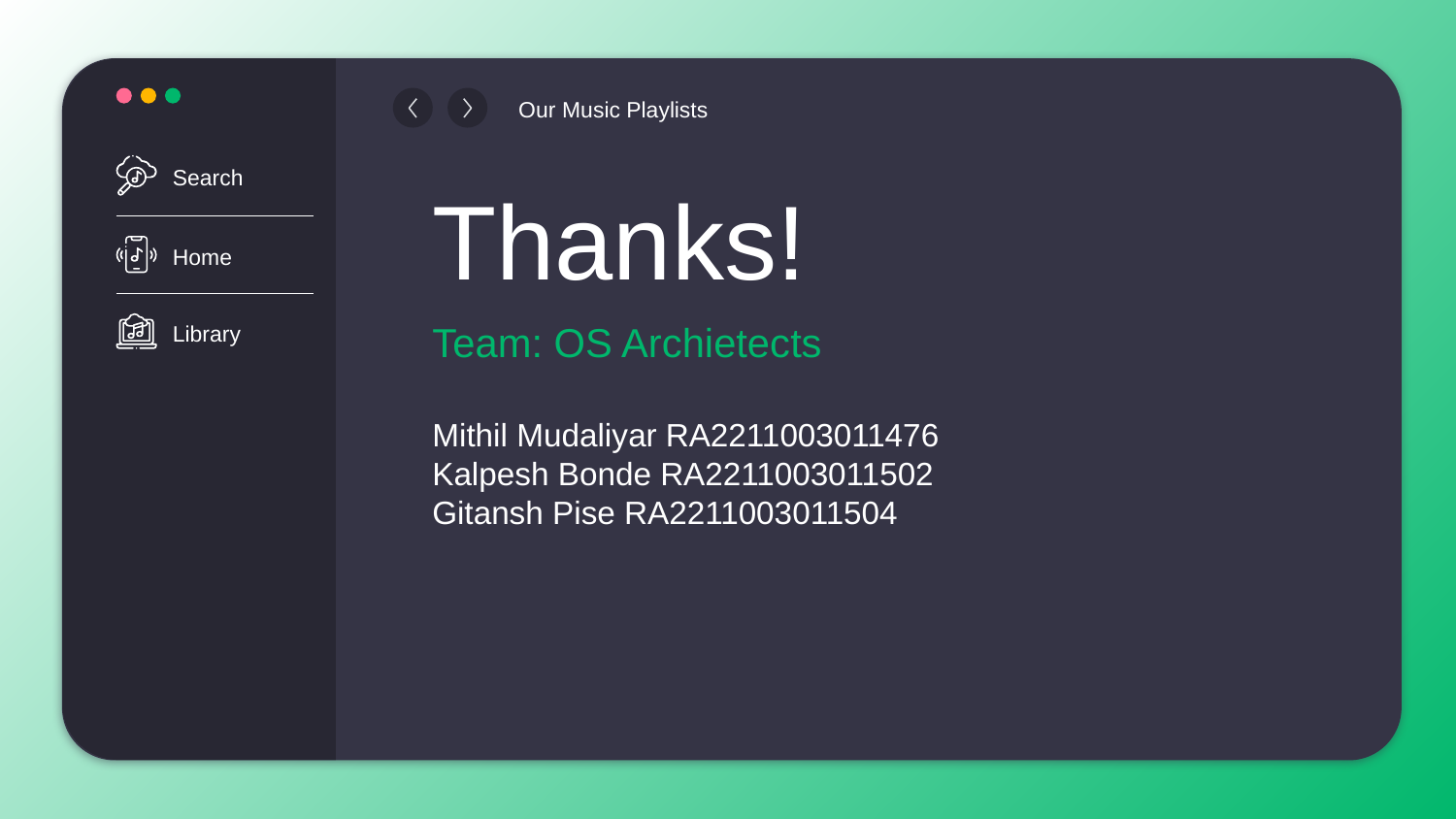

Search

Home

Library

Our Music Playlists
# Thanks!
Team: OS Archietects
Mithil Mudaliyar RA2211003011476
Kalpesh Bonde RA2211003011502
Gitansh Pise RA2211003011504